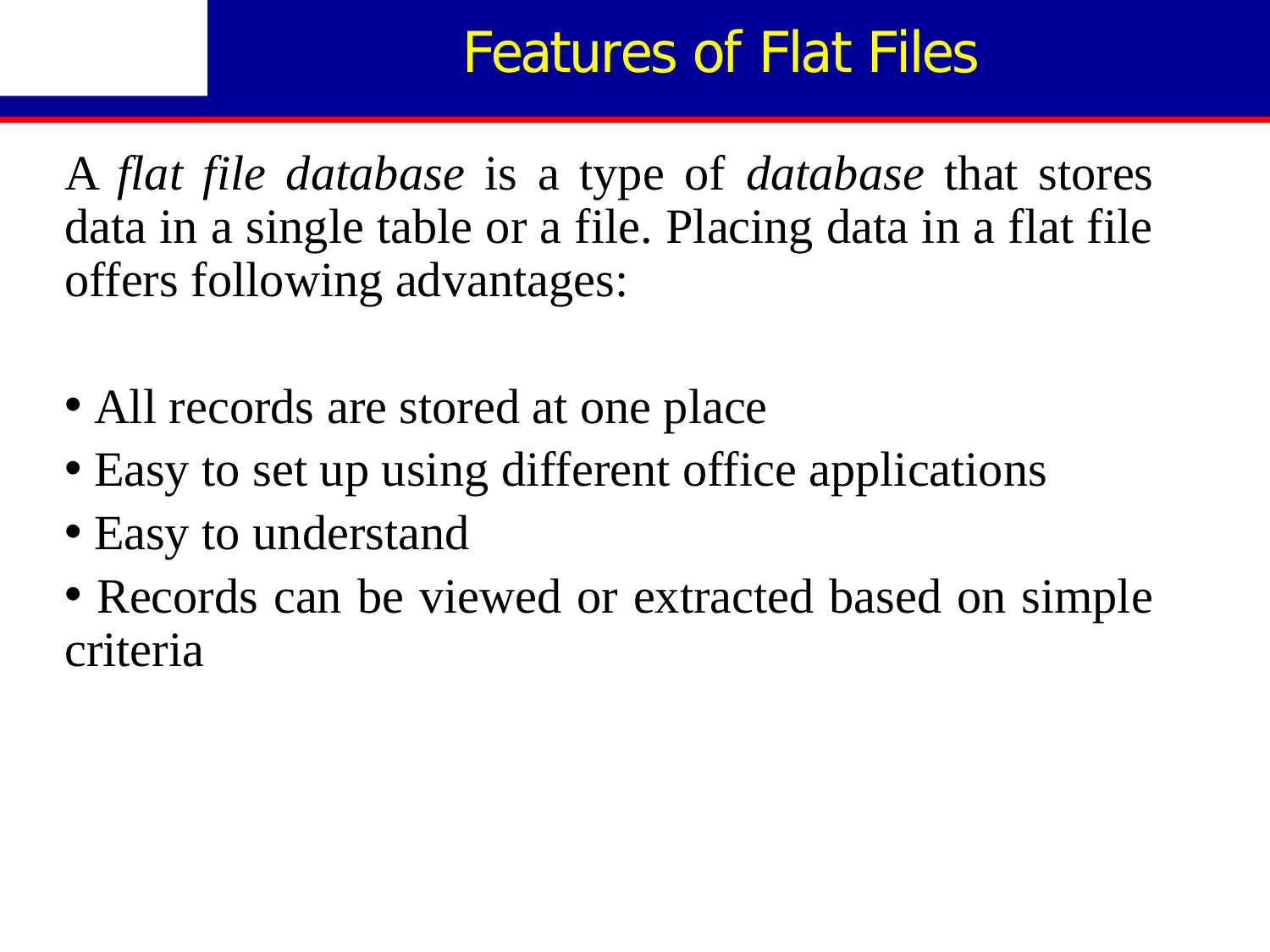

Features of Flat Files
A flat file database is a type of database that stores data in a single table or a file. Placing data in a flat file offers following advantages:

 All records are stored at one place
 Easy to set up using different office applications
 Easy to understand
 Records can be viewed or extracted based on simple criteria